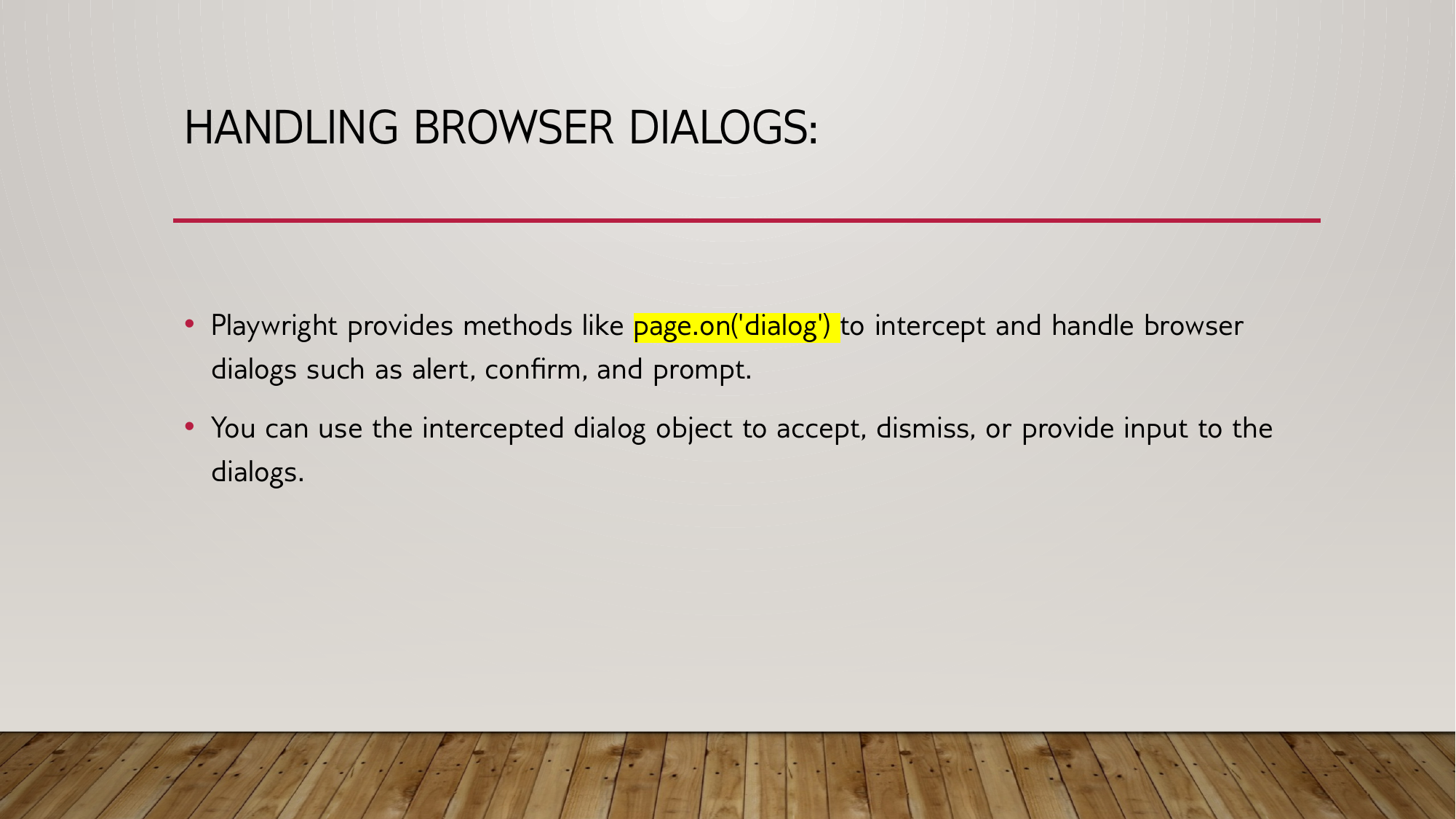

# Handling Browser Dialogs:

Playwright provides methods like page.on('dialog') to intercept and handle browser dialogs such as alert, confirm, and prompt.
You can use the intercepted dialog object to accept, dismiss, or provide input to the dialogs.